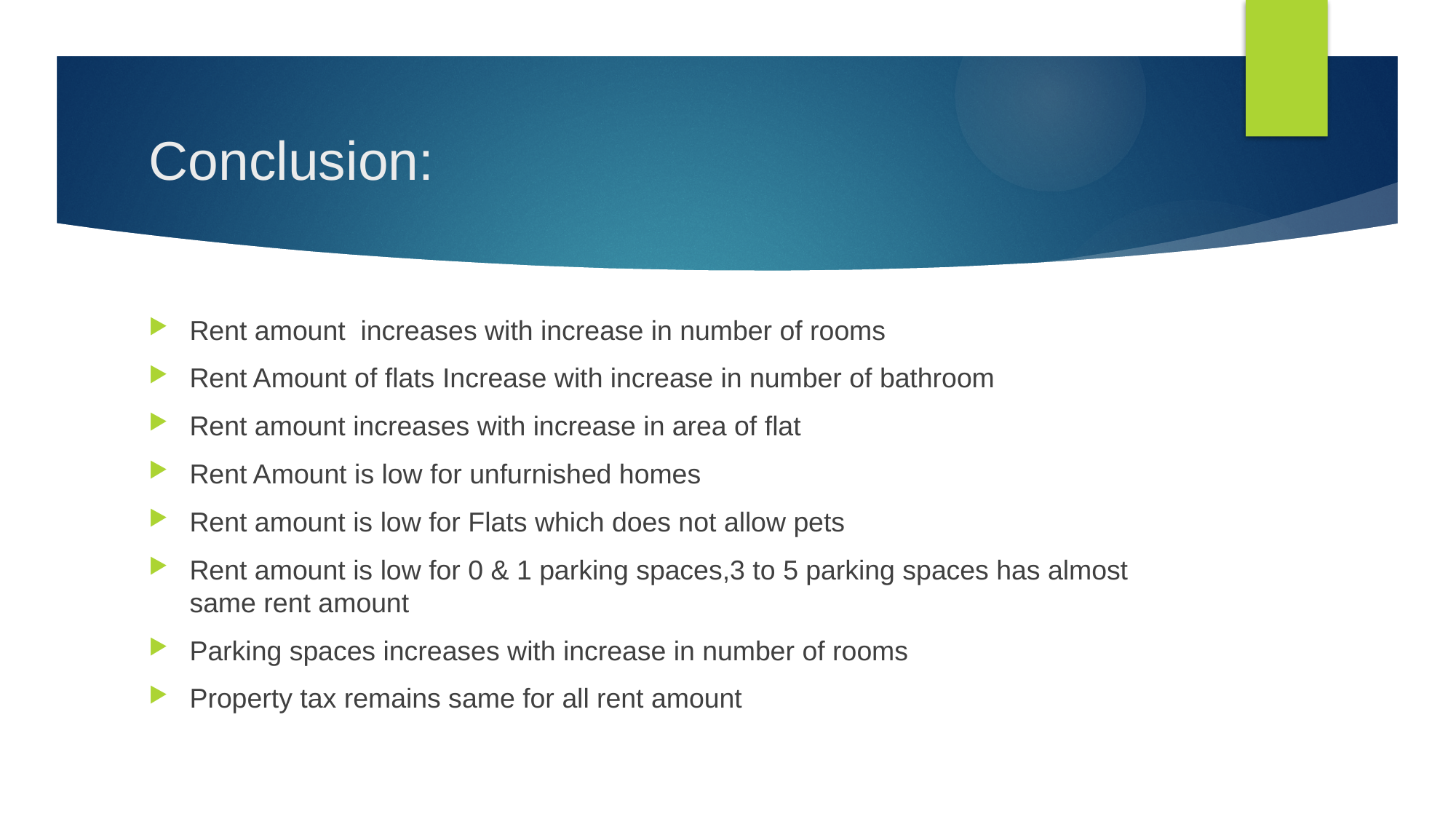

# Conclusion:
Rent amount  increases with increase in number of rooms
Rent Amount of flats Increase with increase in number of bathroom
Rent amount increases with increase in area of flat
Rent Amount is low for unfurnished homes
Rent amount is low for Flats which does not allow pets
Rent amount is low for 0 & 1 parking spaces,3 to 5 parking spaces has almost same rent amount
Parking spaces increases with increase in number of rooms
Property tax remains same for all rent amount